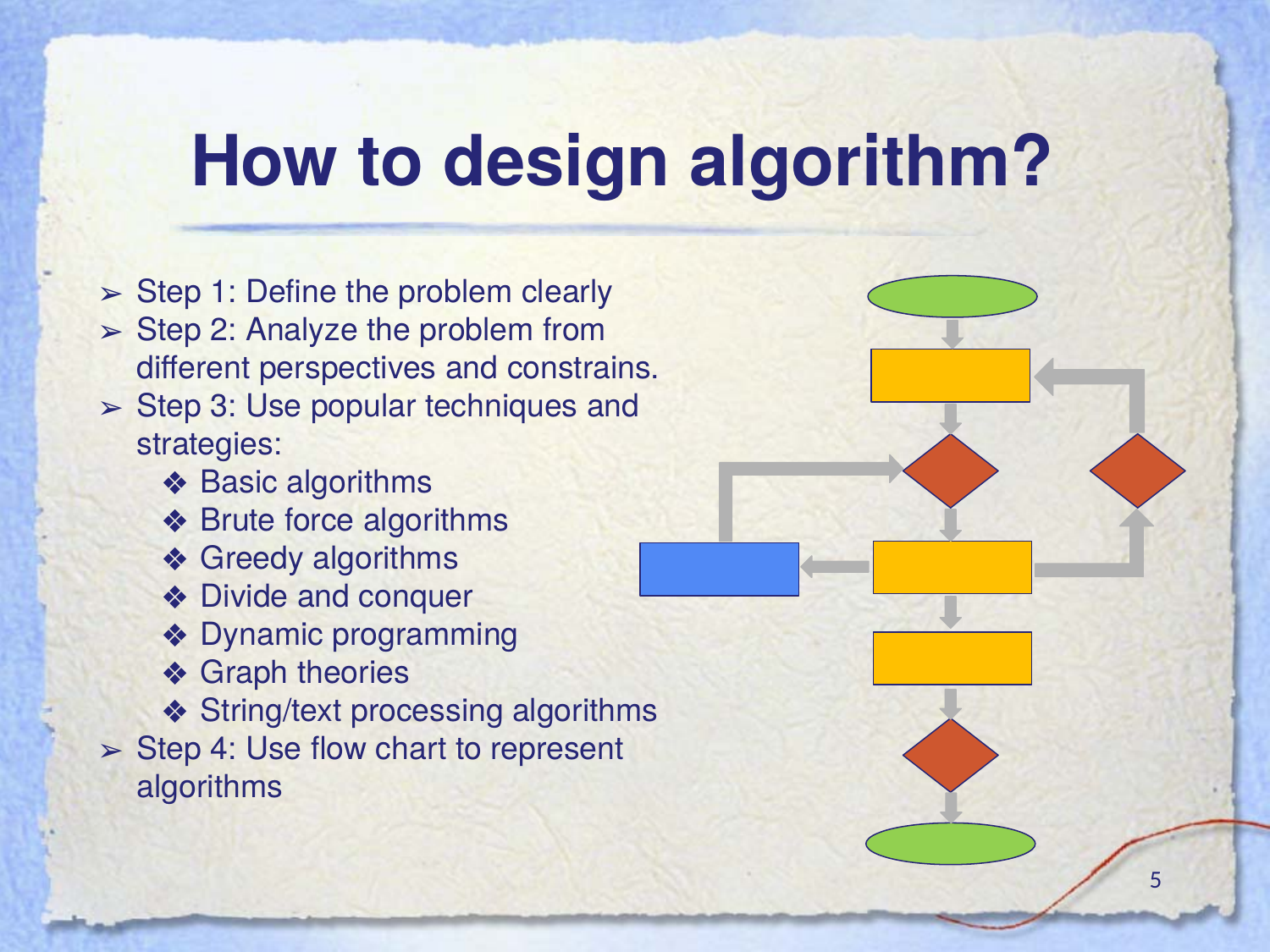

# How to design algorithm?
Step 1: Define the problem clearly
Step 2: Analyze the problem from different perspectives and constrains.
Step 3: Use popular techniques and strategies:
Basic algorithms
Brute force algorithms
Greedy algorithms
Divide and conquer
Dynamic programming
Graph theories
String/text processing algorithms
Step 4: Use flow chart to represent algorithms

5